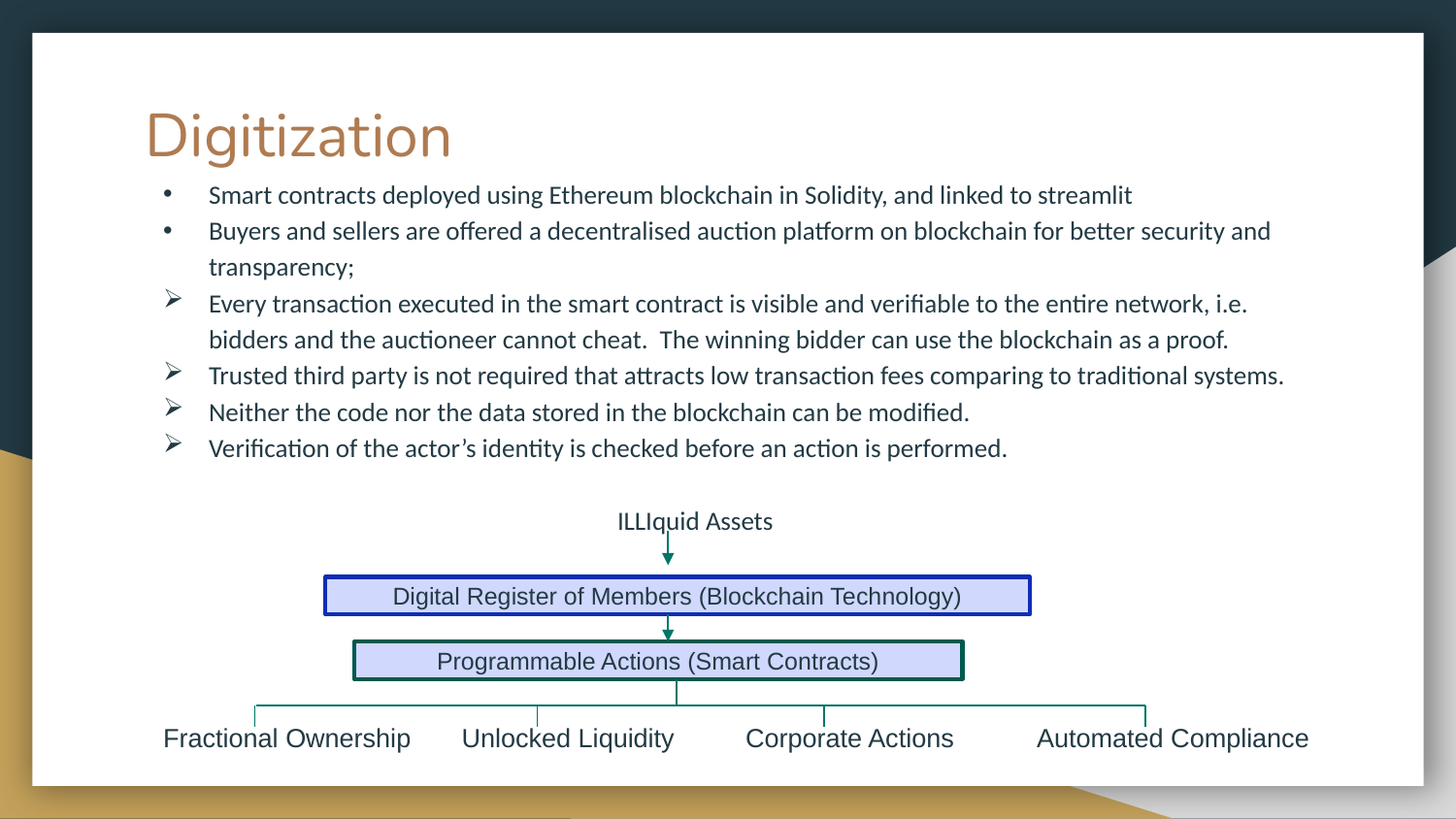

# Digitization
Smart contracts deployed using Ethereum blockchain in Solidity, and linked to streamlit
Buyers and sellers are offered a decentralised auction platform on blockchain for better security and transparency;
Every transaction executed in the smart contract is visible and verifiable to the entire network, i.e. bidders and the auctioneer cannot cheat.  The winning bidder can use the blockchain as a proof.
Trusted third party is not required that attracts low transaction fees comparing to traditional systems.
Neither the code nor the data stored in the blockchain can be modified.
Verification of the actor’s identity is checked before an action is performed.

			   ILLIquid Assets

                                               Digital Register of Members (Blockchain Technology)

                                                      Programmable Actions (Smart Contracts)

Fractional Ownership	 Unlocked Liquidity	Corporate Actions	Automated Compliance

Digital Register of Members (Blockchain Technology)
Programmable Actions (Smart Contracts)